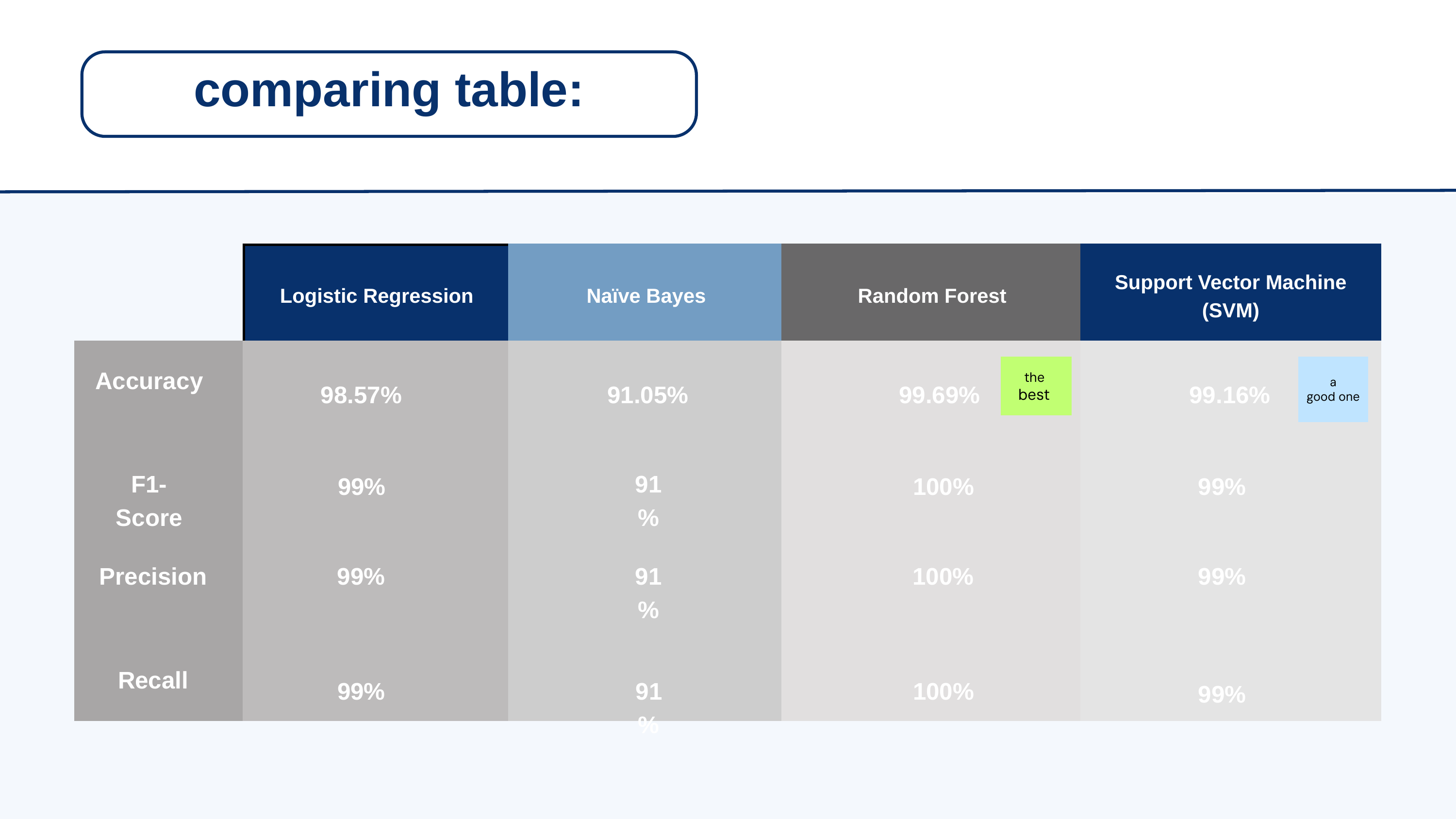

comparing table:

|  | Logistic Regression | Naïve Bayes | Random Forest | Support Vector Machine (SVM) |
| --- | --- | --- | --- | --- |
|  |  |  |  |  |
|  |  |  |  |  |
|  |  |  |  |  |
|  |  |  |  |  |

the
best

a
 good one
Accuracy
98.57%
91.05%
99.69%
99.16%
F1-Score
91%
99%
100%

99%
Precision
99%
91%
100%

99%
Recall
99%
91%
100%

99%